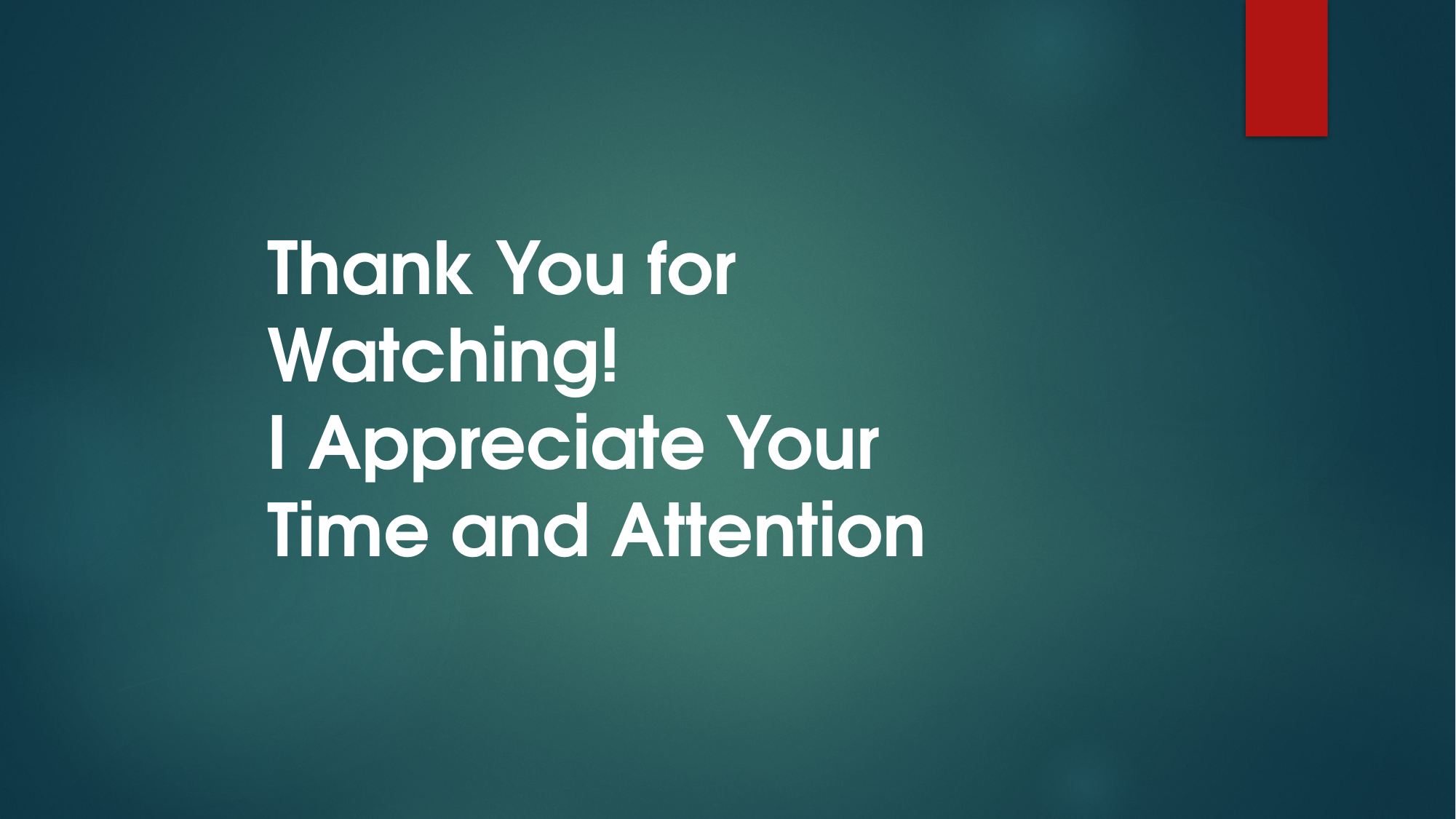

Thank You for Watching!
I Appreciate Your Time and Attention